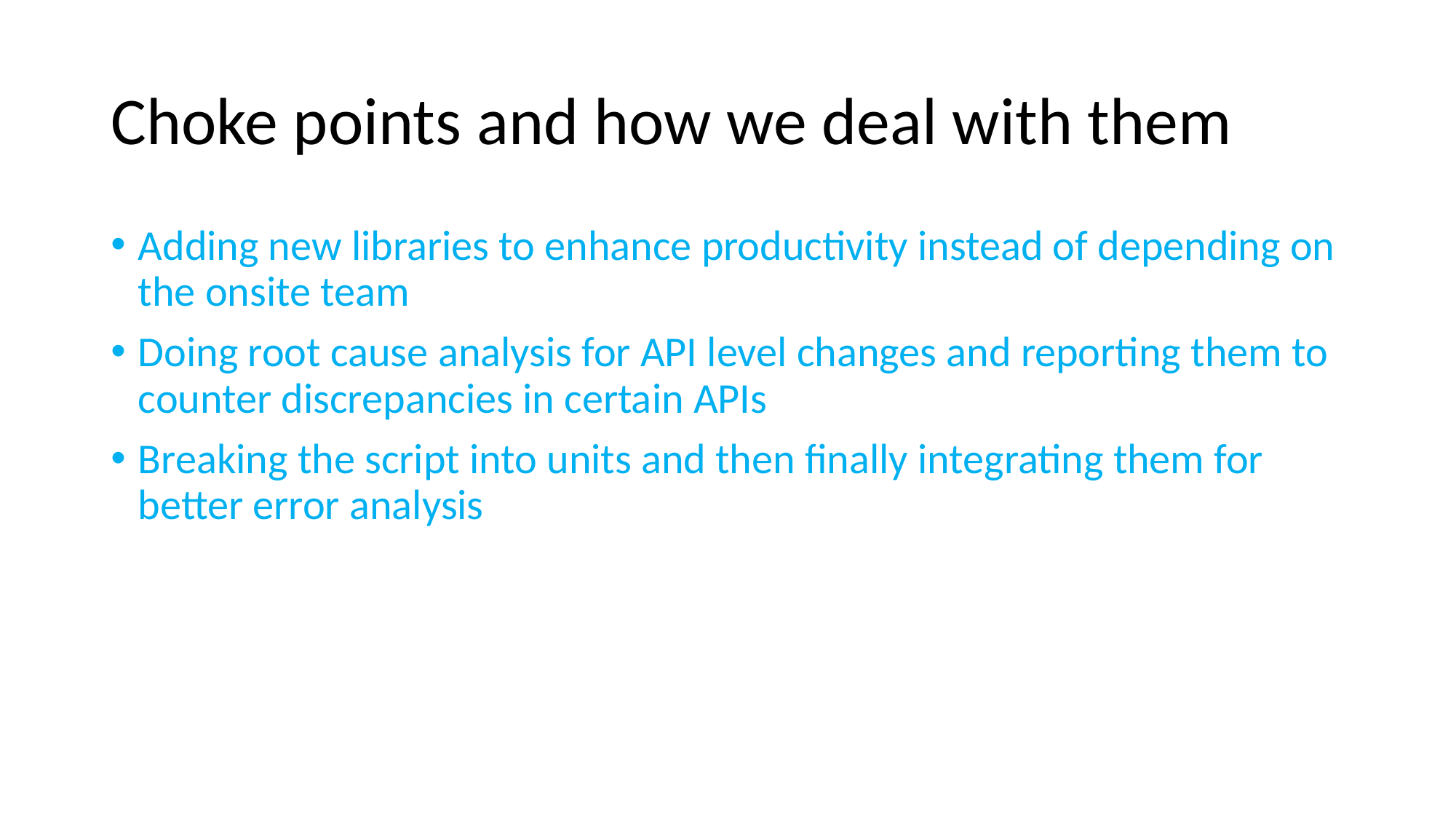

# Choke points and how we deal with them
Adding new libraries to enhance productivity instead of depending on the onsite team
Doing root cause analysis for API level changes and reporting them to counter discrepancies in certain APIs
Breaking the script into units and then finally integrating them for better error analysis